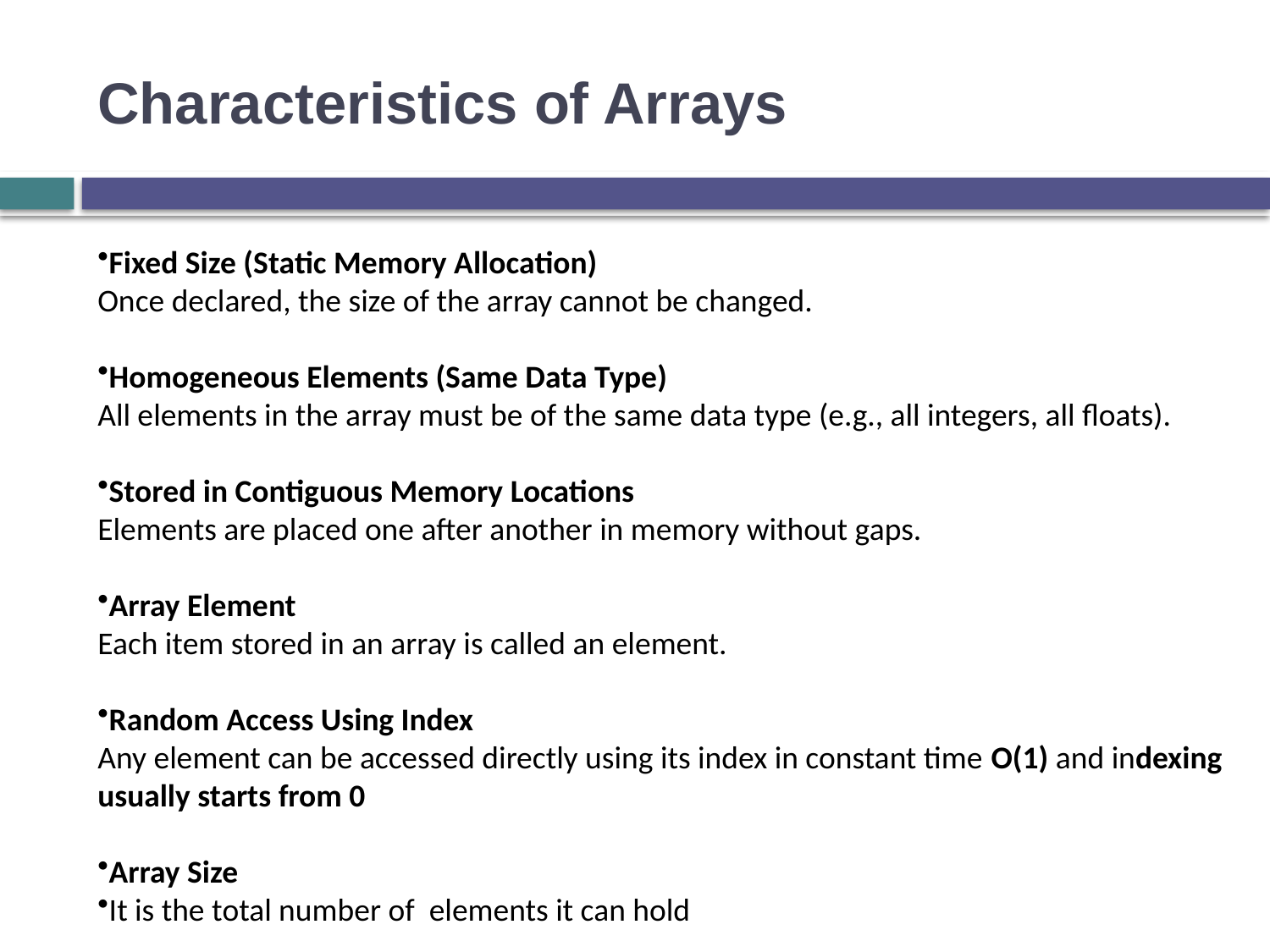

# Characteristics of Arrays

Fixed Size (Static Memory Allocation)
Once declared, the size of the array cannot be changed.

Homogeneous Elements (Same Data Type)
All elements in the array must be of the same data type (e.g., all integers, all floats).

Stored in Contiguous Memory Locations
Elements are placed one after another in memory without gaps.

Array Element
Each item stored in an array is called an element.

Random Access Using Index
Any element can be accessed directly using its index in constant time O(1) and indexing usually starts from 0

Array Size
It is the total number of  elements it can hold